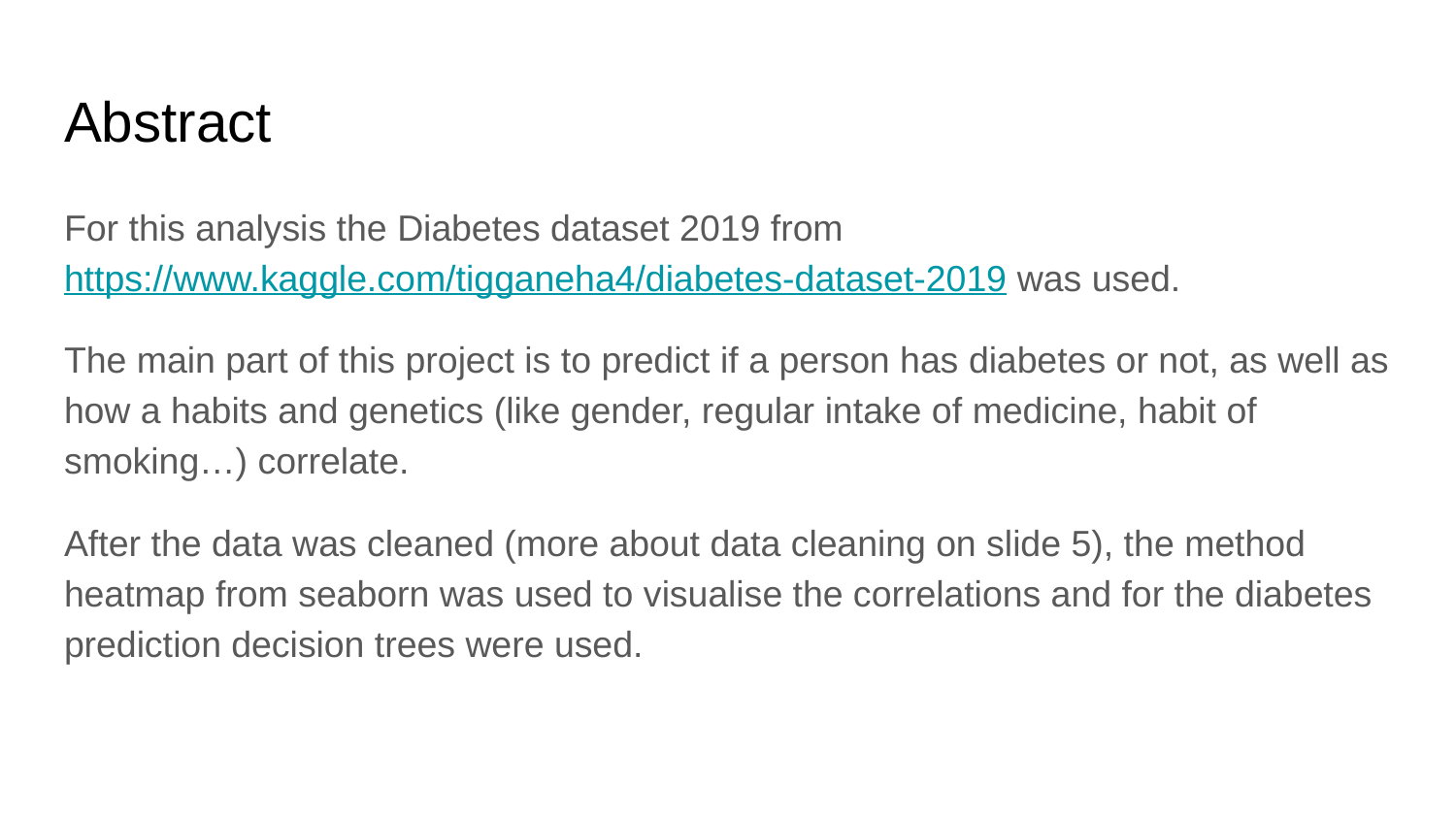

# Abstract
For this analysis the Diabetes dataset 2019 from https://www.kaggle.com/tigganeha4/diabetes-dataset-2019 was used.
The main part of this project is to predict if a person has diabetes or not, as well as how a habits and genetics (like gender, regular intake of medicine, habit of smoking…) correlate.
After the data was cleaned (more about data cleaning on slide 5), the method heatmap from seaborn was used to visualise the correlations and for the diabetes prediction decision trees were used.